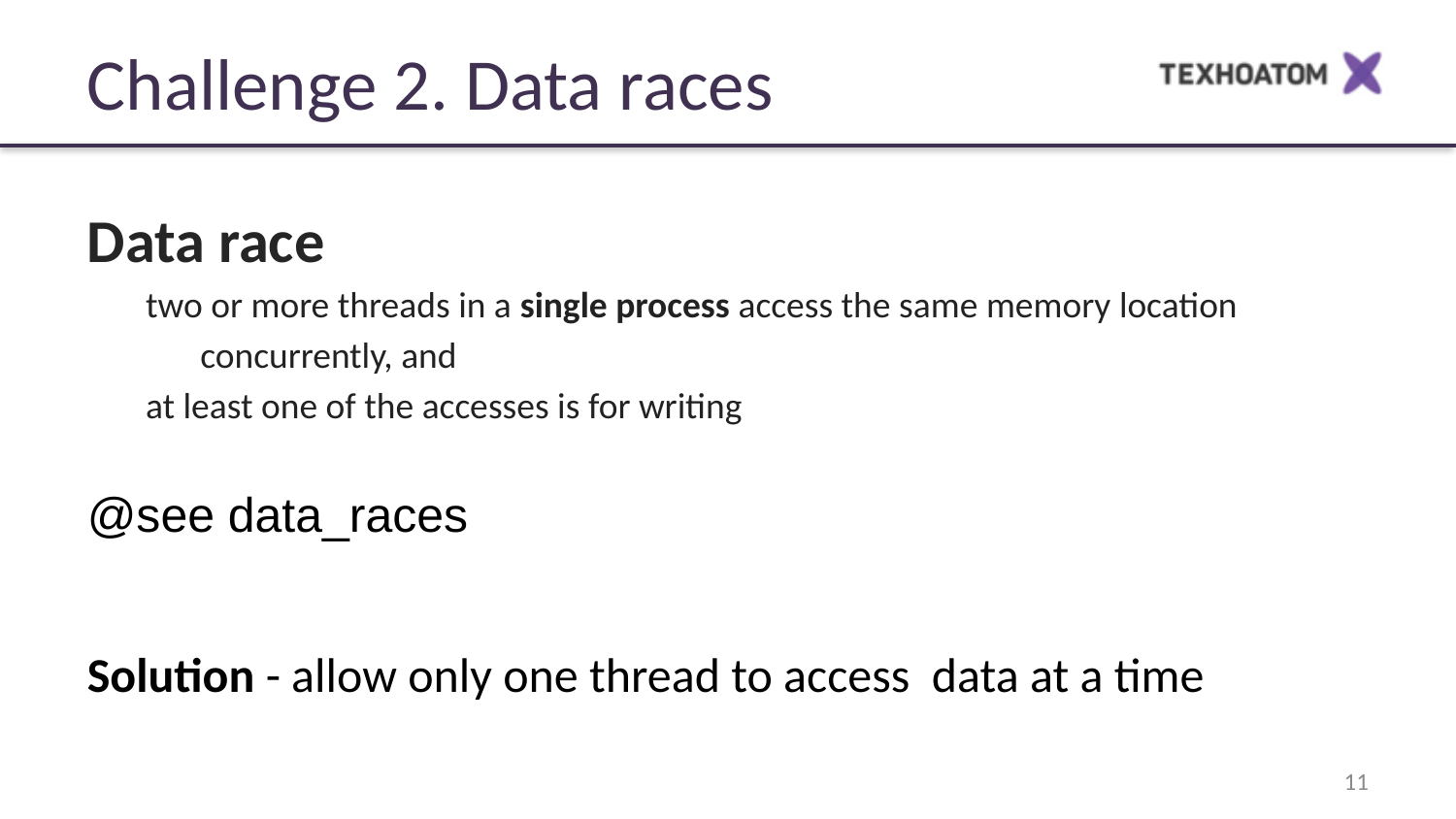

Challenge 2. Data races
Data race
two or more threads in a single process access the same memory location concurrently, and
at least one of the accesses is for writing

@see data_races

Solution - allow only one thread to access  data at a time

11